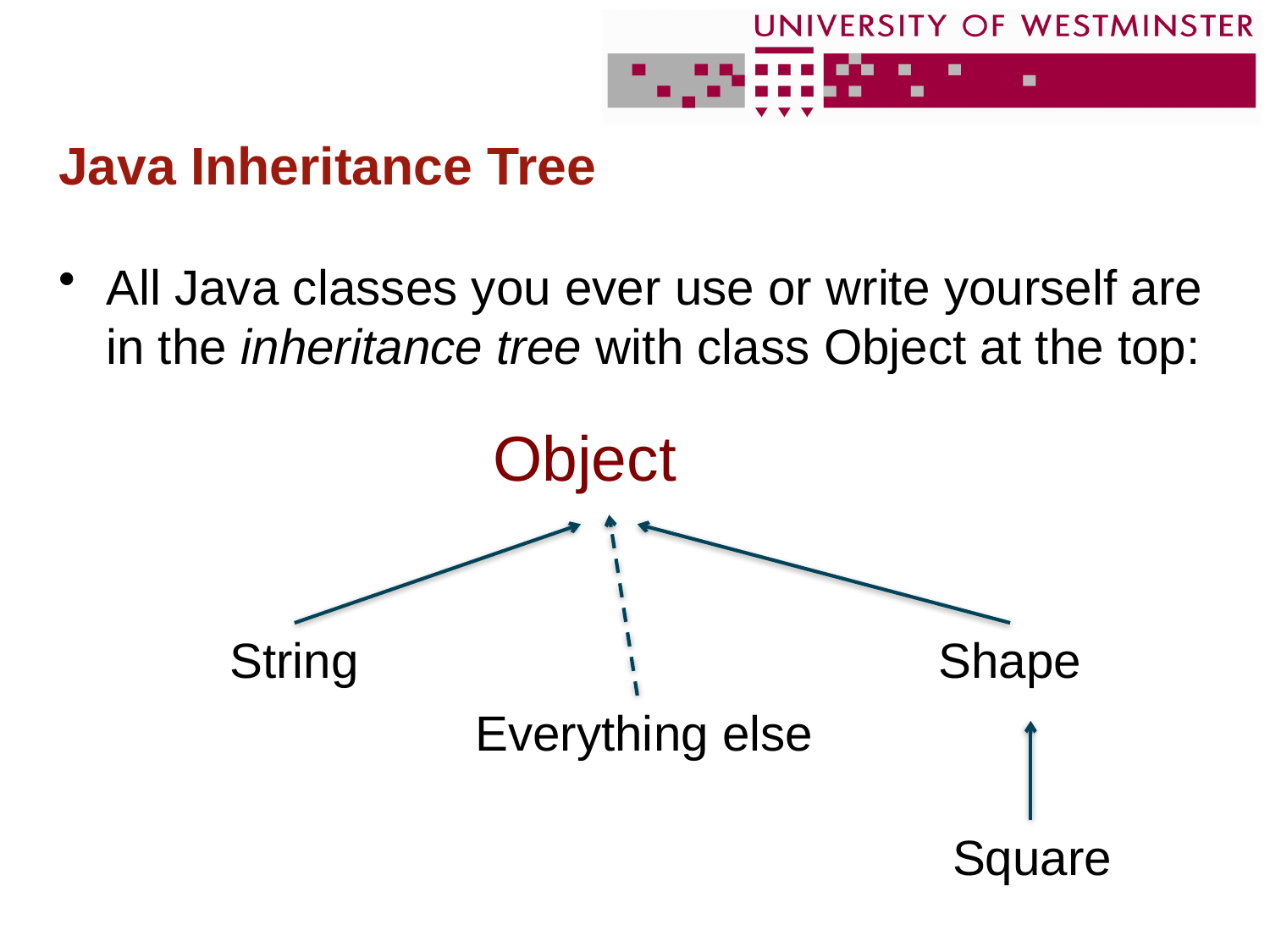

# Java Inheritance Tree
All Java classes you ever use or write yourself are in the inheritance tree with class Object at the top:

Object
String
Shape
Everything else
Square